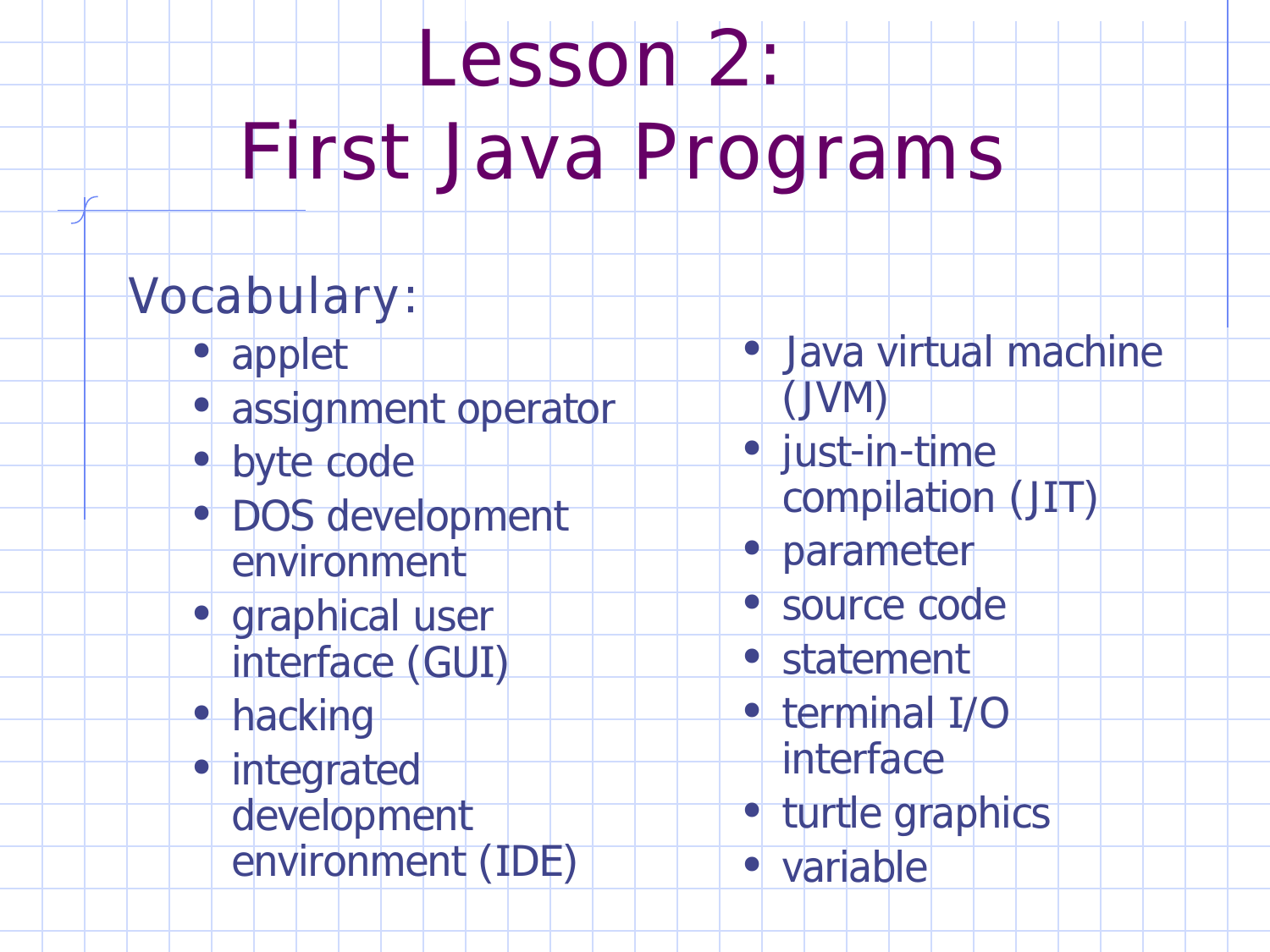

Lesson 2:
First Java Programs
Vocabulary:
applet
assignment operator
byte code
DOS development environment
graphical user interface (GUI)
hacking
integrated development environment (IDE)

Java virtual machine (JVM)
just-in-time compilation (JIT)
parameter
source code
statement
terminal I/O interface
turtle graphics
variable